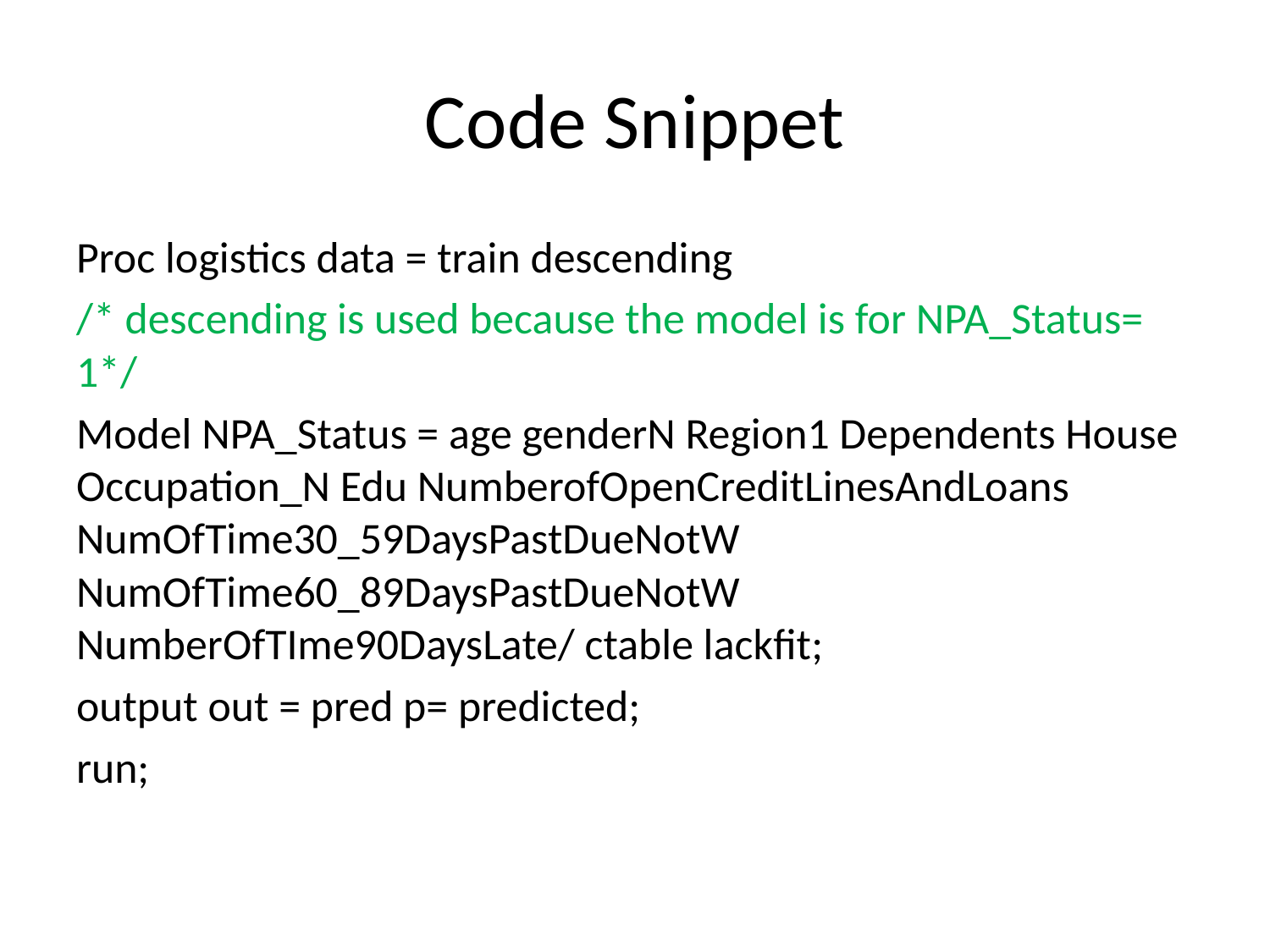

# Code Snippet
Proc logistics data = train descending
/* descending is used because the model is for NPA_Status= 1*/
Model NPA_Status = age genderN Region1 Dependents House Occupation_N Edu NumberofOpenCreditLinesAndLoans NumOfTime30_59DaysPastDueNotW NumOfTime60_89DaysPastDueNotW NumberOfTIme90DaysLate/ ctable lackfit;
output out = pred p= predicted;
run;